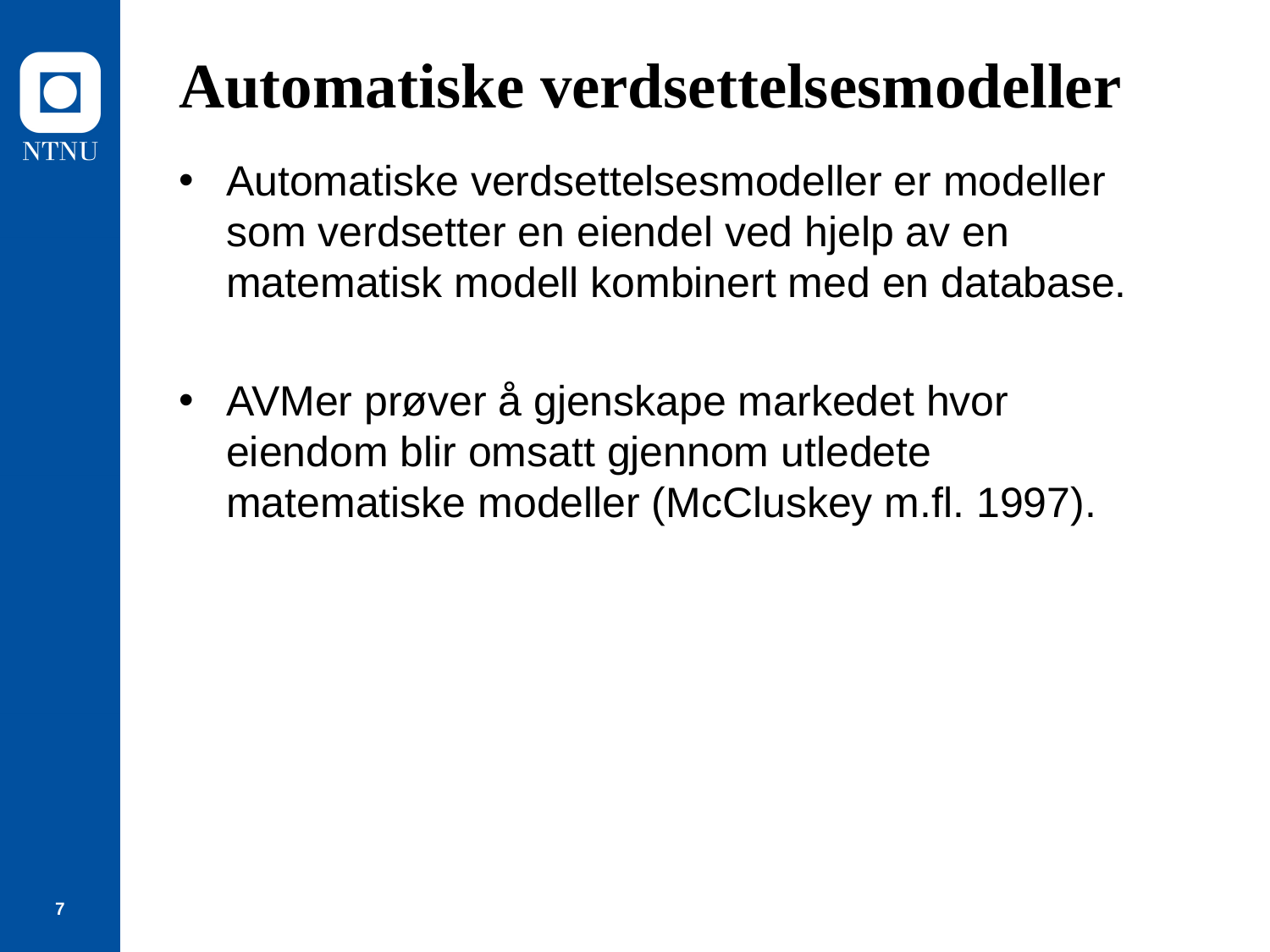

# Automatiske verdsettelsesmodeller
Automatiske verdsettelsesmodeller er modeller som verdsetter en eiendel ved hjelp av en matematisk modell kombinert med en database.

AVMer prøver å gjenskape markedet hvor eiendom blir omsatt gjennom utledete matematiske modeller (McCluskey m.fl. 1997).